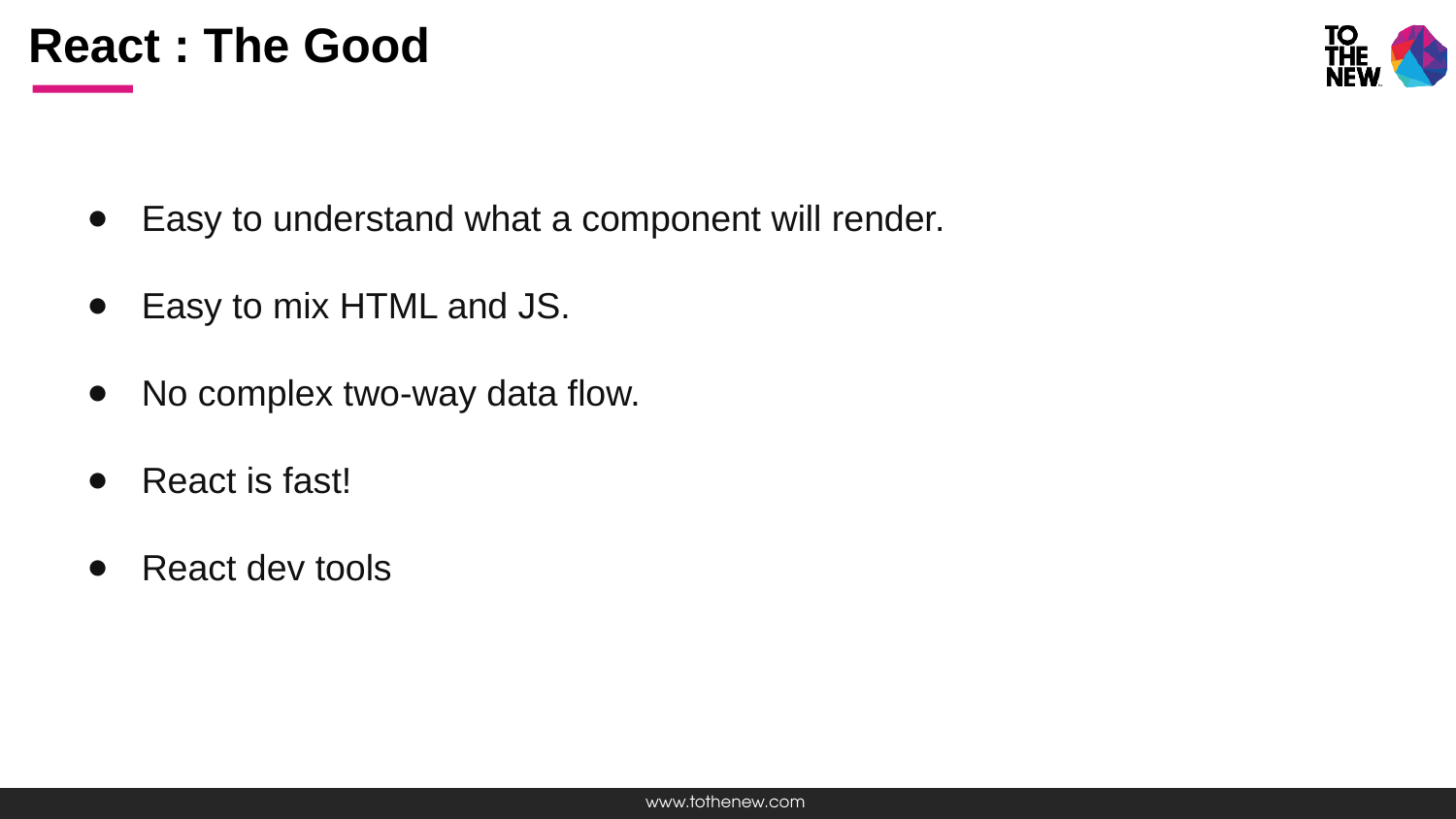

# React : The Good
Easy to understand what a component will render.
Easy to mix HTML and JS.
No complex two-way data flow.
React is fast!
React dev tools